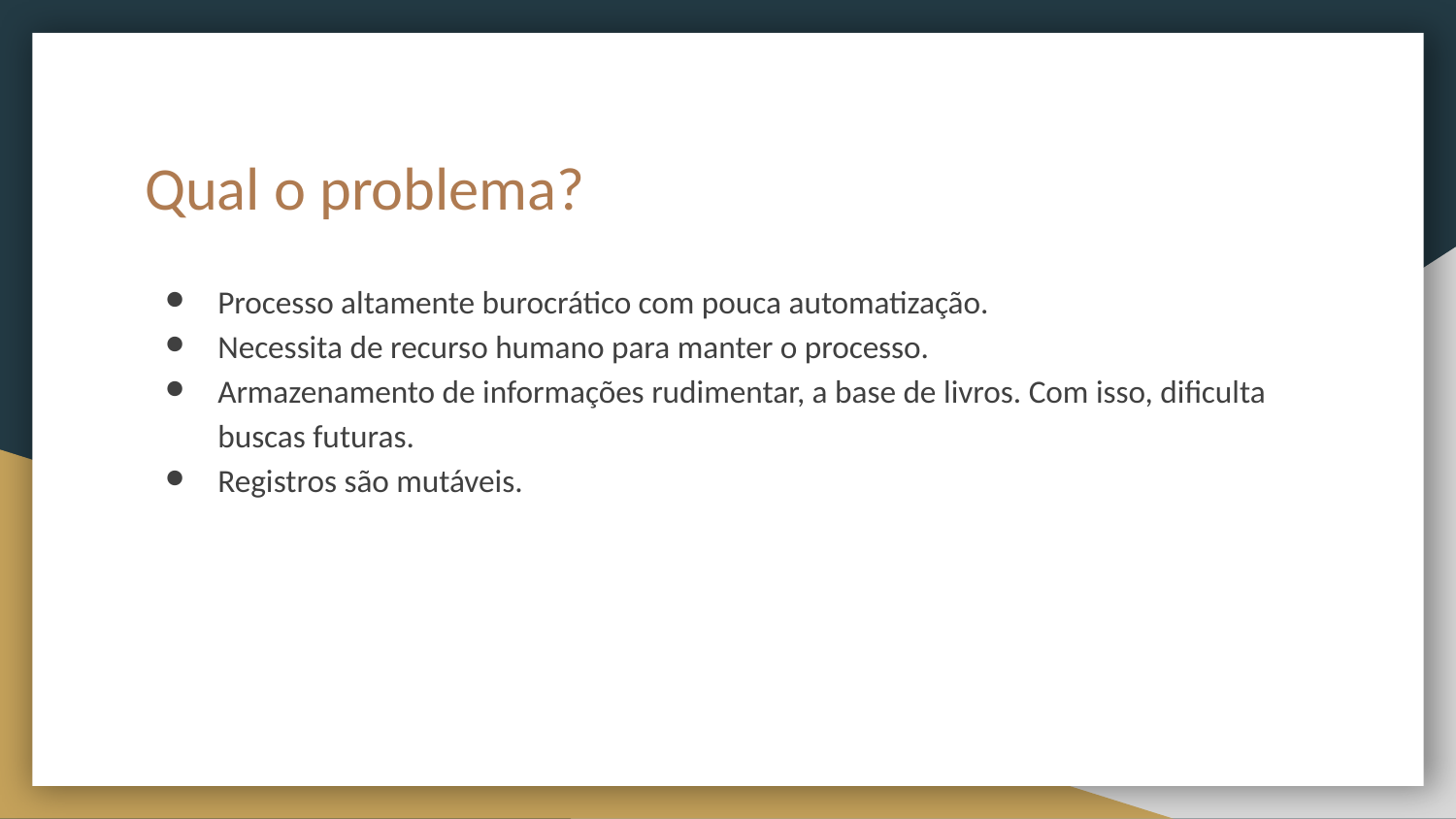

# Qual o problema?
Processo altamente burocrático com pouca automatização.
Necessita de recurso humano para manter o processo.
Armazenamento de informações rudimentar, a base de livros. Com isso, dificulta buscas futuras.
Registros são mutáveis.